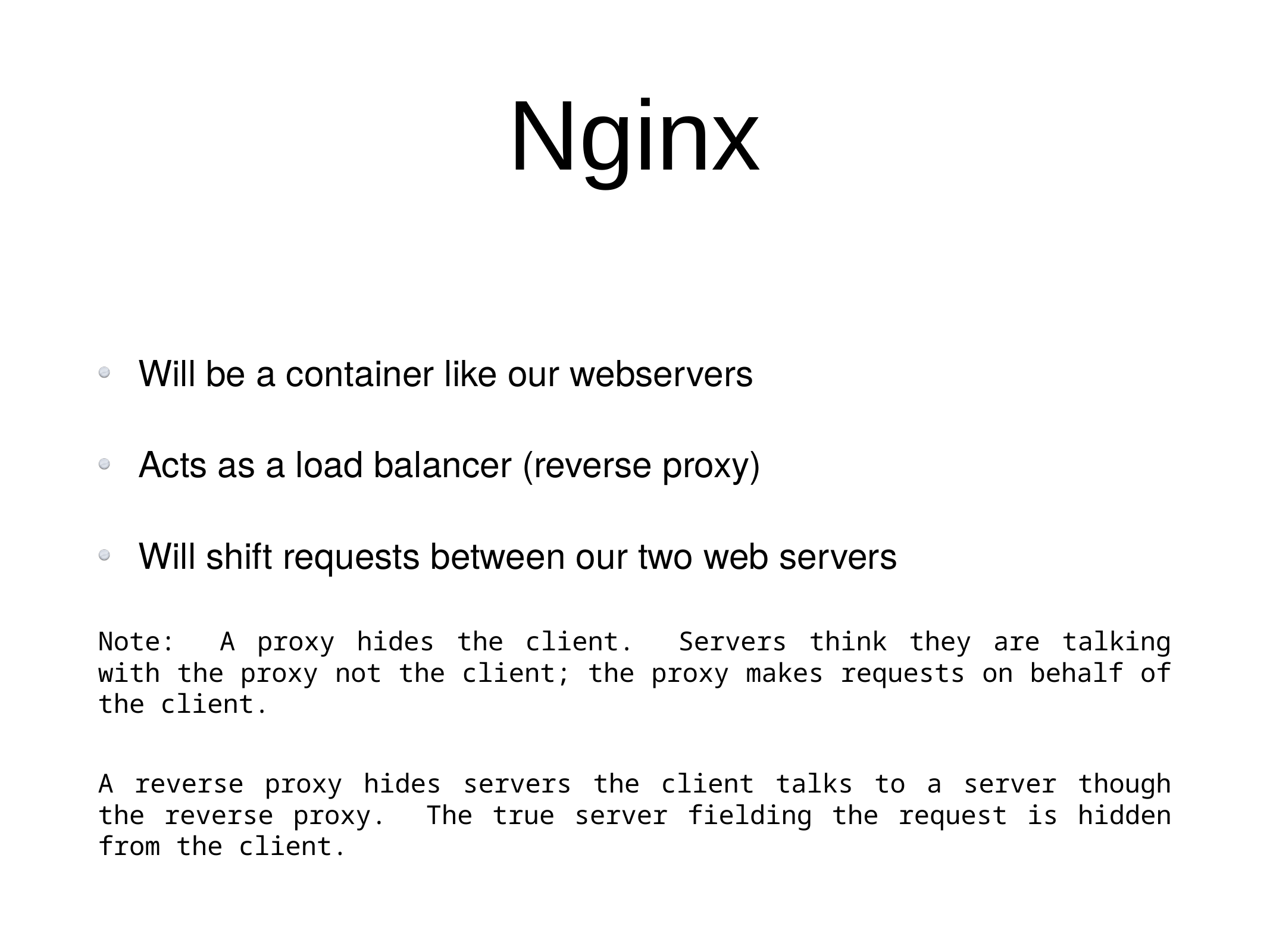

# Nginx

Will be a container like our webservers
Acts as a load balancer (reverse proxy)
Will shift requests between our two web servers
Note:  A proxy hides the client.  Servers think they are talking with the proxy not the client; the proxy makes requests on behalf of the client.
A reverse proxy hides servers the client talks to a server though the reverse proxy.  The true server fielding the request is hidden from the client.